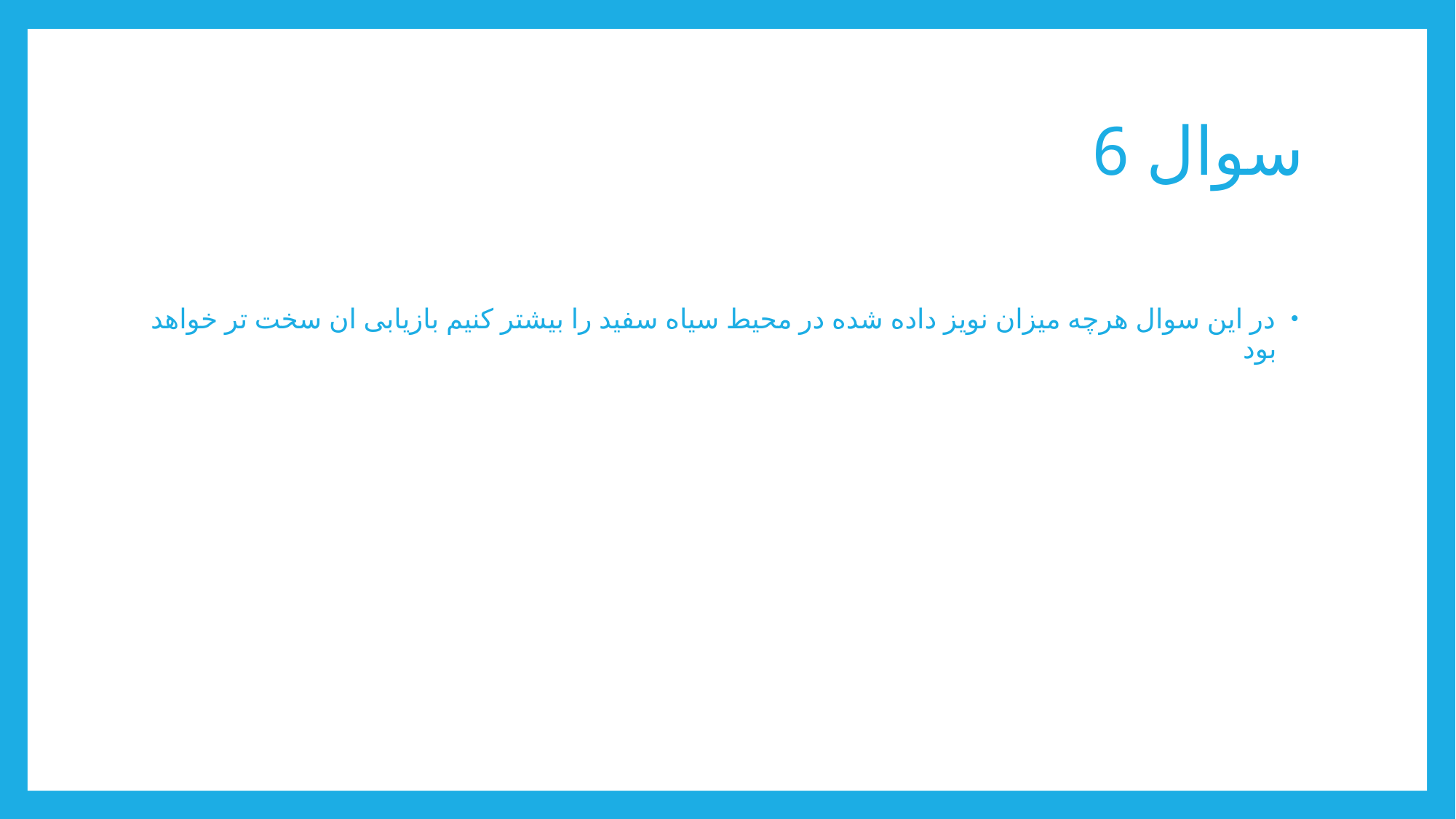

# سوال 6

در این سوال هرچه میزان نویز داده شده در محیط سیاه سفید را بیشتر کنیم بازیابی ان سخت تر خواهد بود